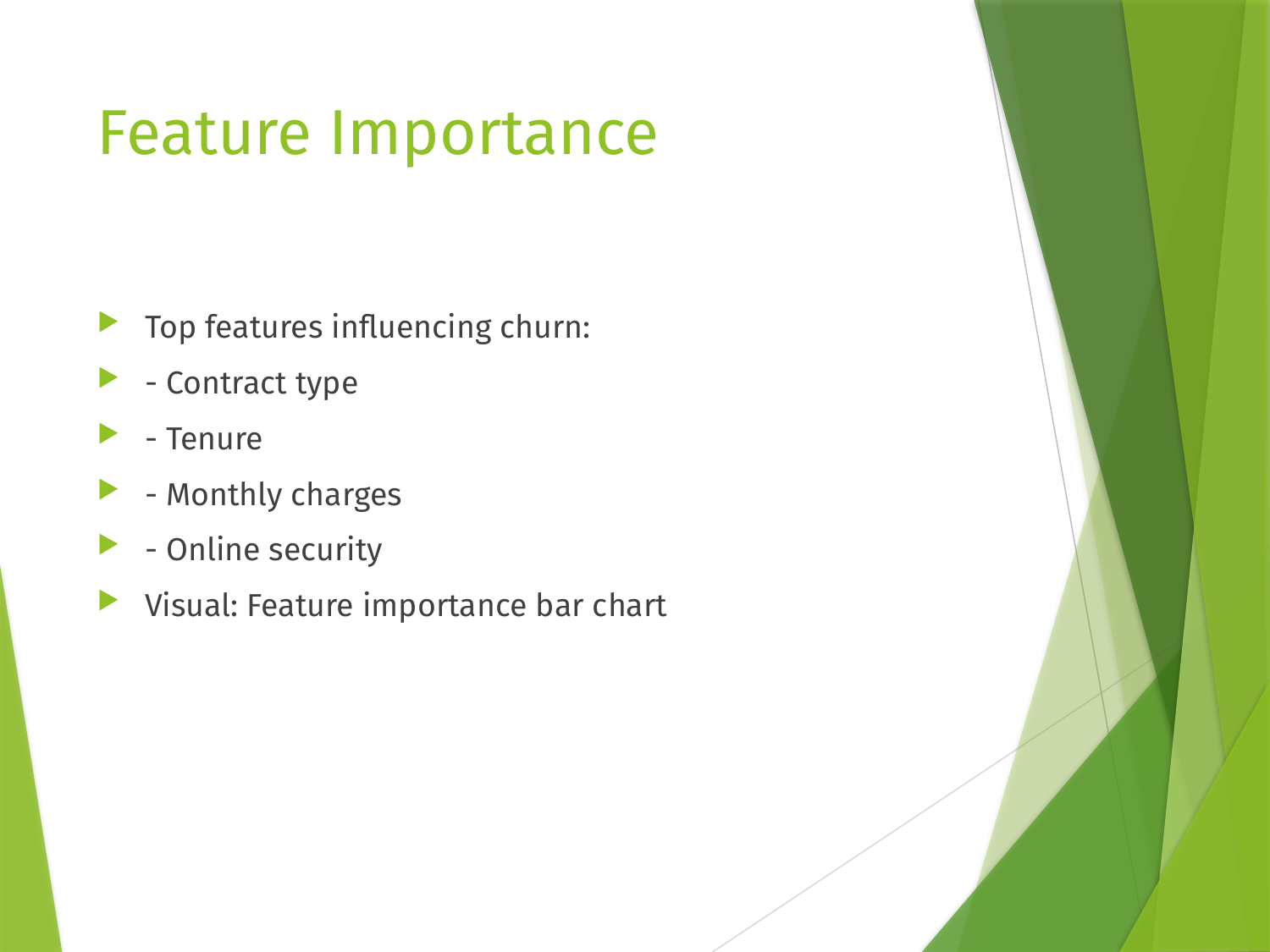

# Feature Importance
Top features influencing churn:
- Contract type
- Tenure
- Monthly charges
- Online security
Visual: Feature importance bar chart